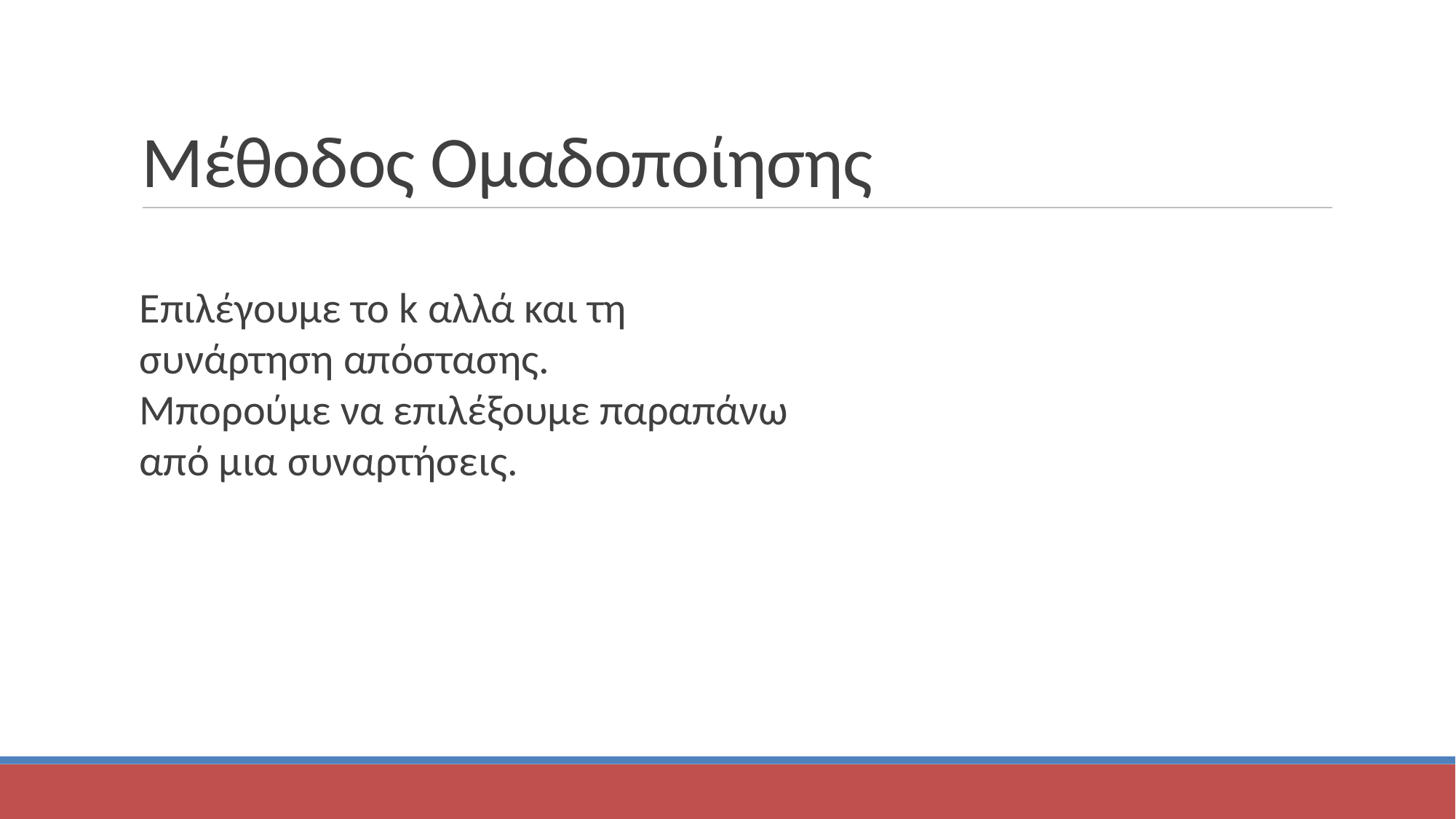

Μέθοδος Ομαδοποίησης
Επιλέγουμε το k αλλά και τη συνάρτηση απόστασης.
Μπορούμε να επιλέξουμε παραπάνω από μια συναρτήσεις.